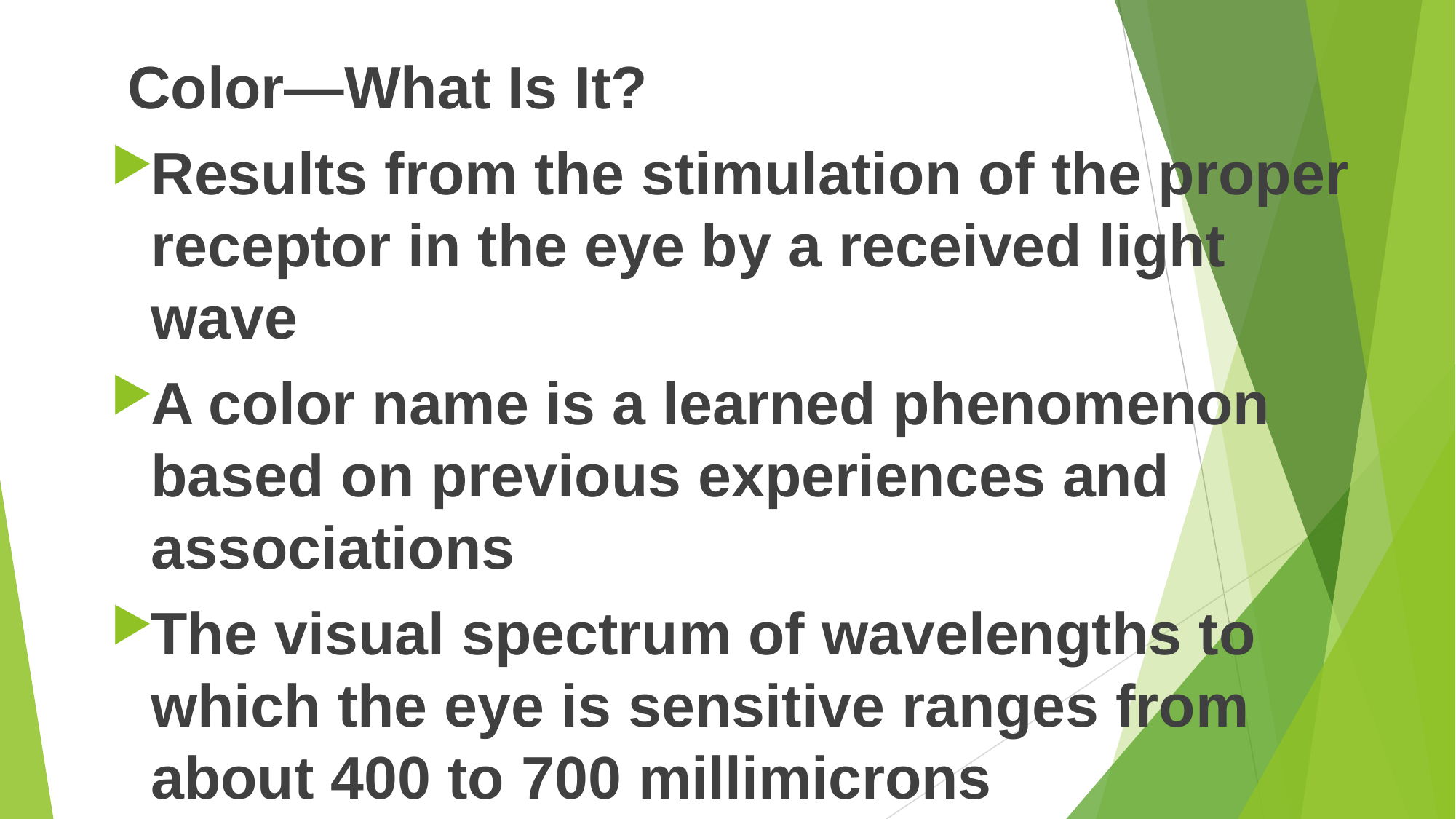

Color—What Is It?
Results from the stimulation of the proper receptor in the eye by a received light wave
A color name is a learned phenomenon based on previous experiences and associations
The visual spectrum of wavelengths to which the eye is sensitive ranges from about 400 to 700 millimicrons

#